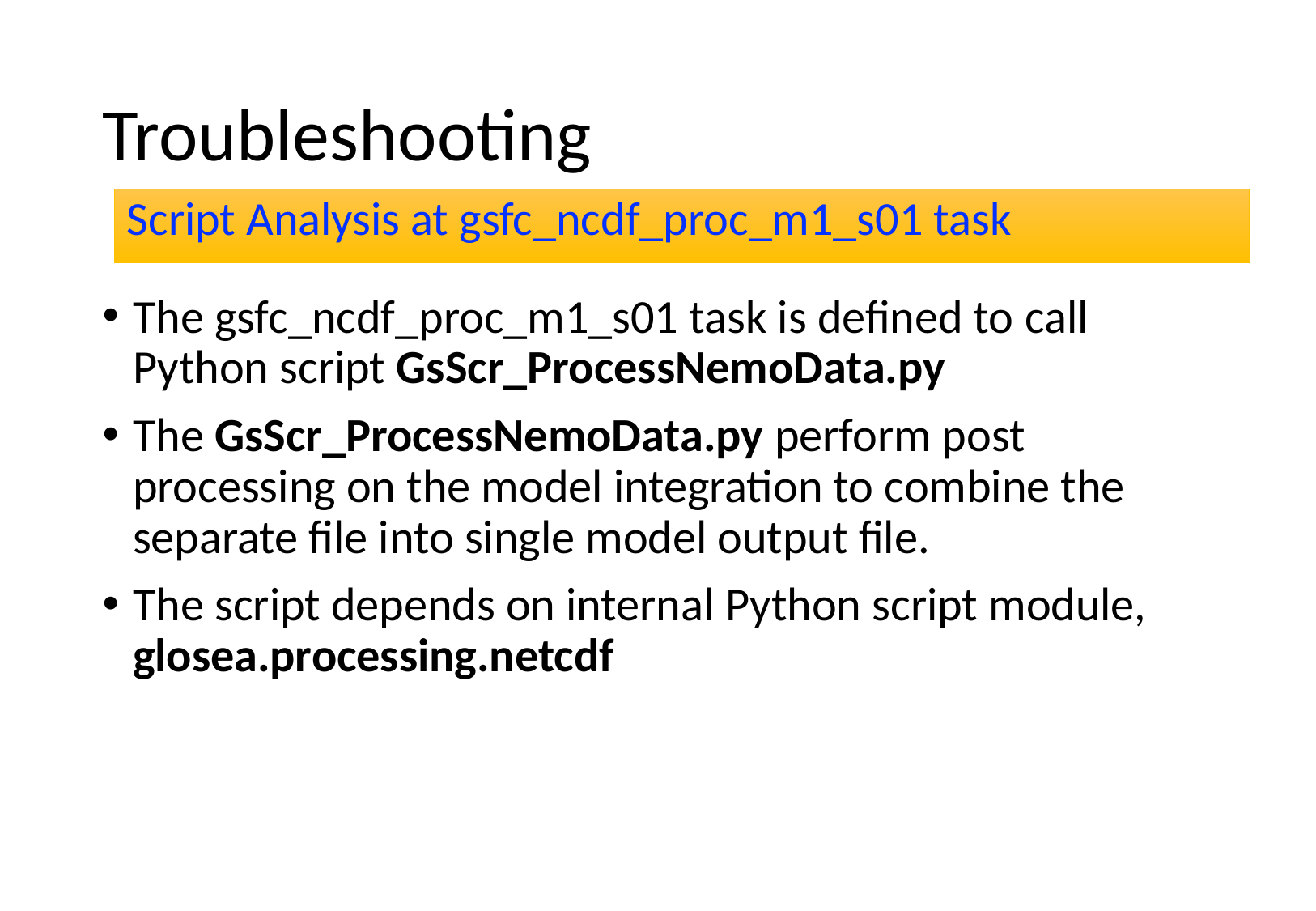

# Troubleshooting
Script Analysis at gsfc_ncdf_proc_m1_s01 task
The gsfc_ncdf_proc_m1_s01 task is defined to call Python script GsScr_ProcessNemoData.py
The GsScr_ProcessNemoData.py perform post processing on the model integration to combine the separate file into single model output file.
The script depends on internal Python script module, glosea.processing.netcdf